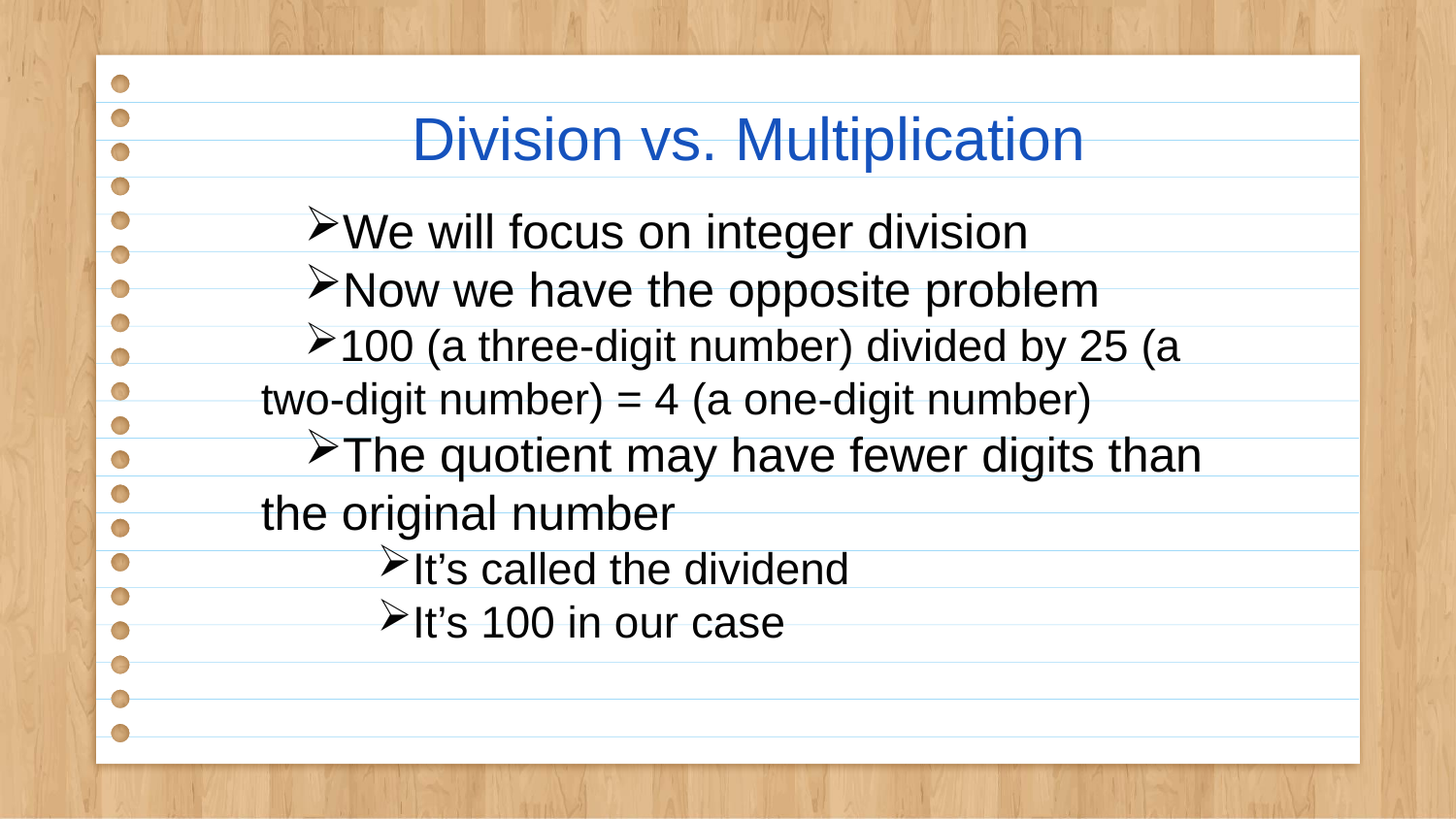

# Division vs. Multiplication
We will focus on integer division
Now we have the opposite problem
100 (a three-digit number) divided by 25 (a two-digit number) = 4 (a one-digit number)
The quotient may have fewer digits than the original number
It’s called the dividend
It’s 100 in our case